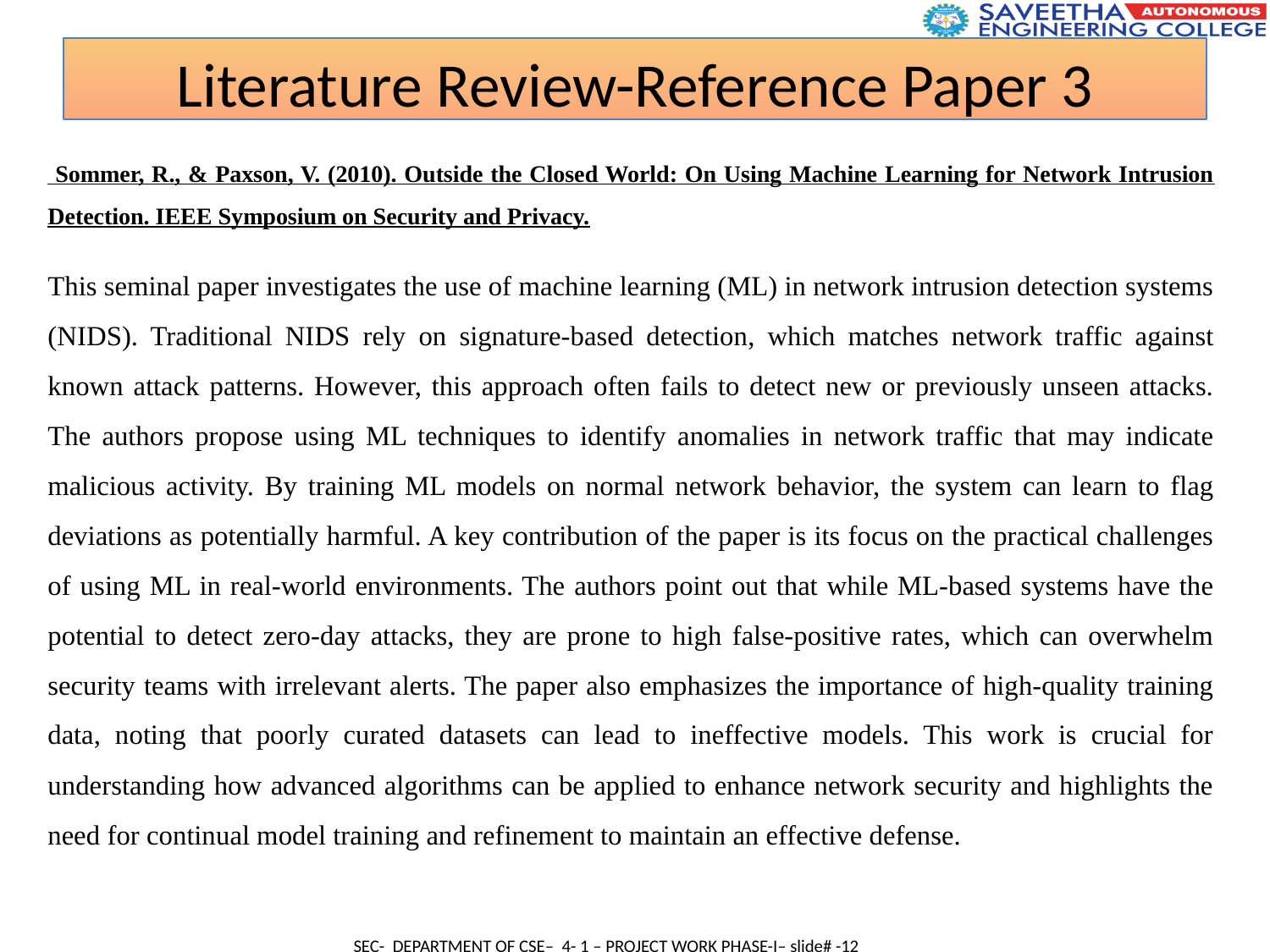

Literature Review-Reference Paper 3
 Sommer, R., & Paxson, V. (2010). Outside the Closed World: On Using Machine Learning for Network Intrusion Detection. IEEE Symposium on Security and Privacy.
This seminal paper investigates the use of machine learning (ML) in network intrusion detection systems (NIDS). Traditional NIDS rely on signature-based detection, which matches network traffic against known attack patterns. However, this approach often fails to detect new or previously unseen attacks. The authors propose using ML techniques to identify anomalies in network traffic that may indicate malicious activity. By training ML models on normal network behavior, the system can learn to flag deviations as potentially harmful. A key contribution of the paper is its focus on the practical challenges of using ML in real-world environments. The authors point out that while ML-based systems have the potential to detect zero-day attacks, they are prone to high false-positive rates, which can overwhelm security teams with irrelevant alerts. The paper also emphasizes the importance of high-quality training data, noting that poorly curated datasets can lead to ineffective models. This work is crucial for understanding how advanced algorithms can be applied to enhance network security and highlights the need for continual model training and refinement to maintain an effective defense.